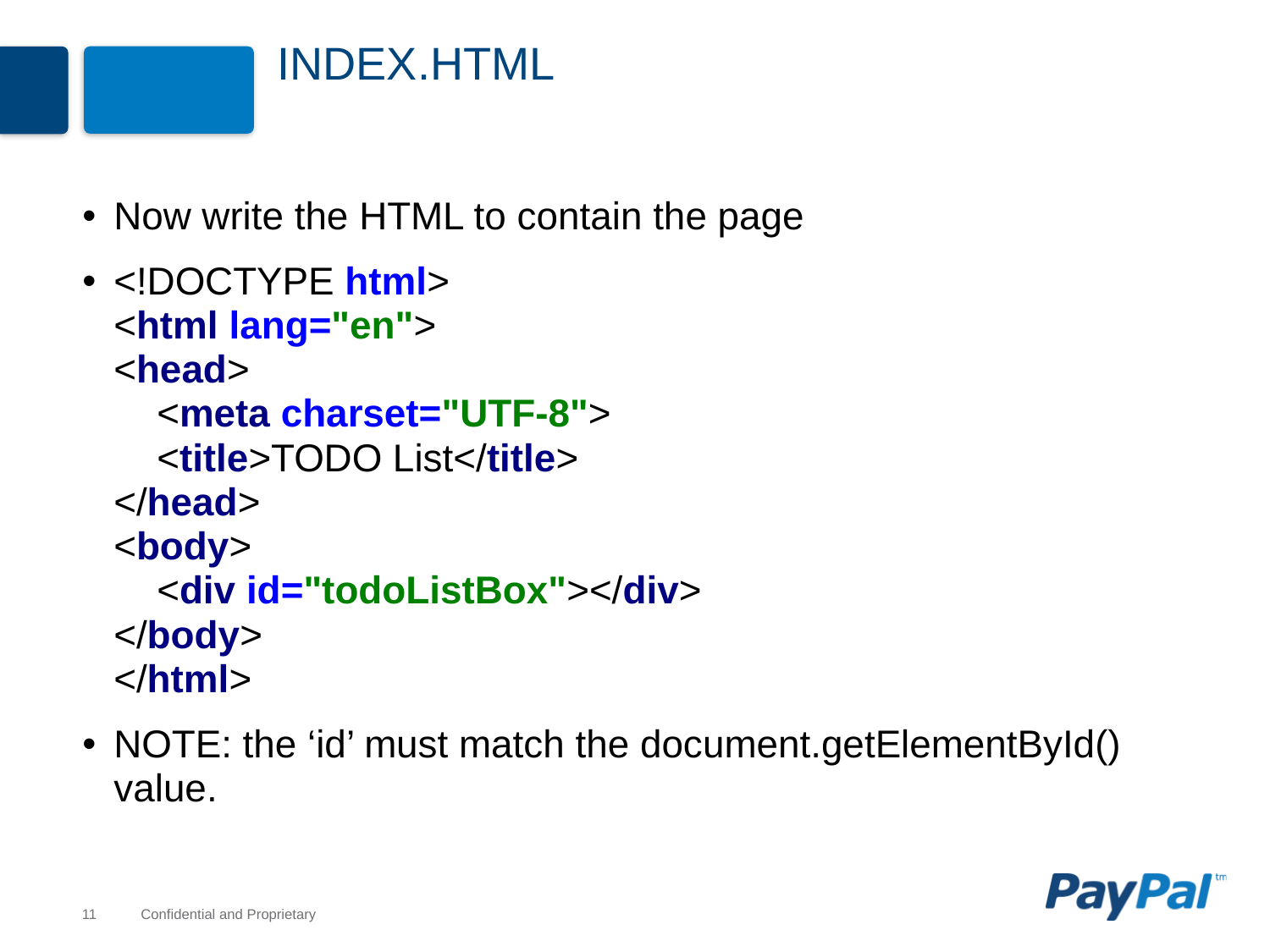

# Index.html
Now write the HTML to contain the page
<!DOCTYPE html>
<html lang="en">
<head>
    <meta charset="UTF-8">
    <title>TODO List</title>
</head>
<body>
    <div id="todoListBox"></div>
</body>
</html>
NOTE: the ‘id’ must match the document.getElementById() value.